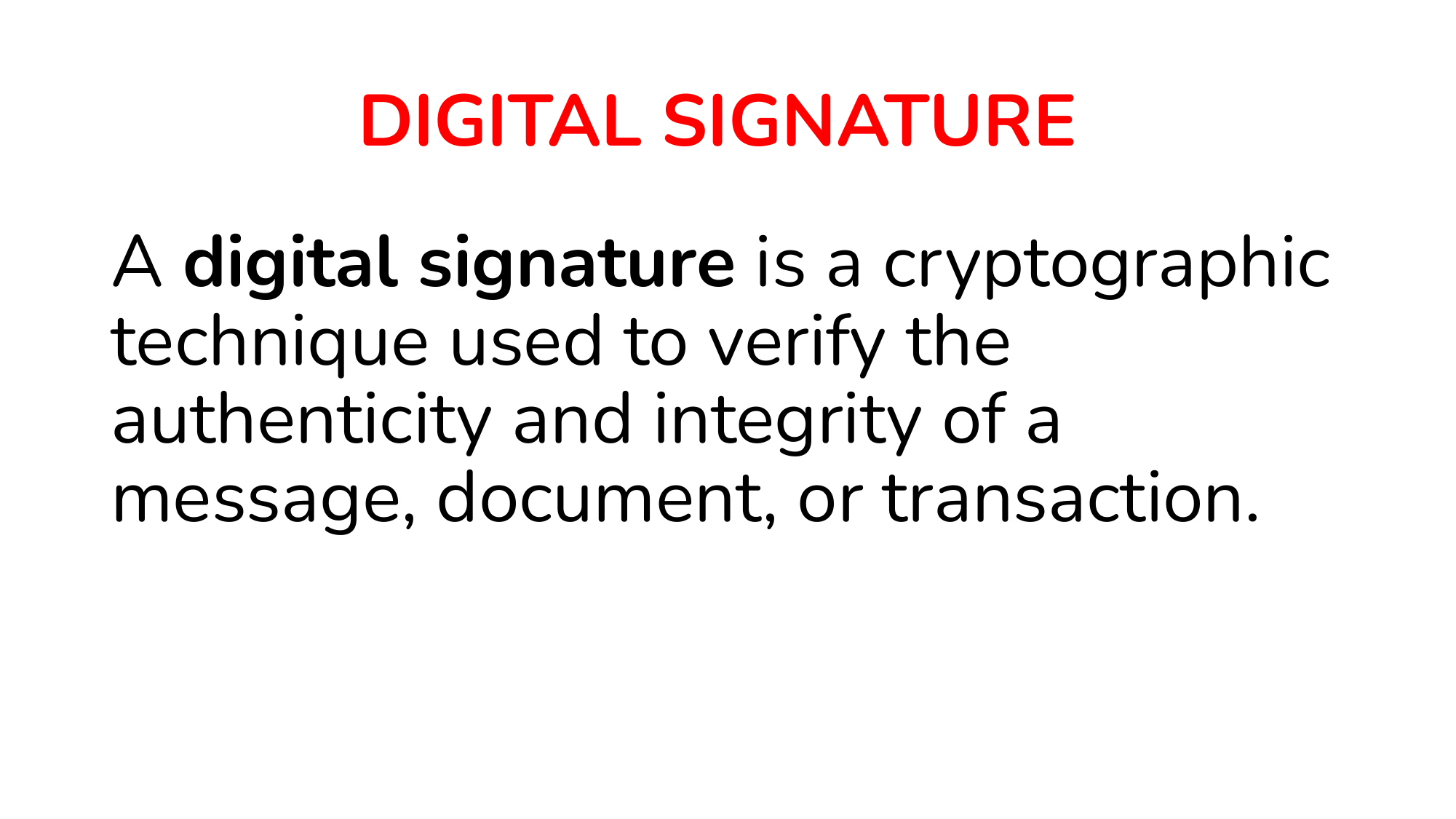

# DIGITAL SIGNATURE
A digital signature is a cryptographic technique used to verify the authenticity and integrity of a message, document, or transaction.